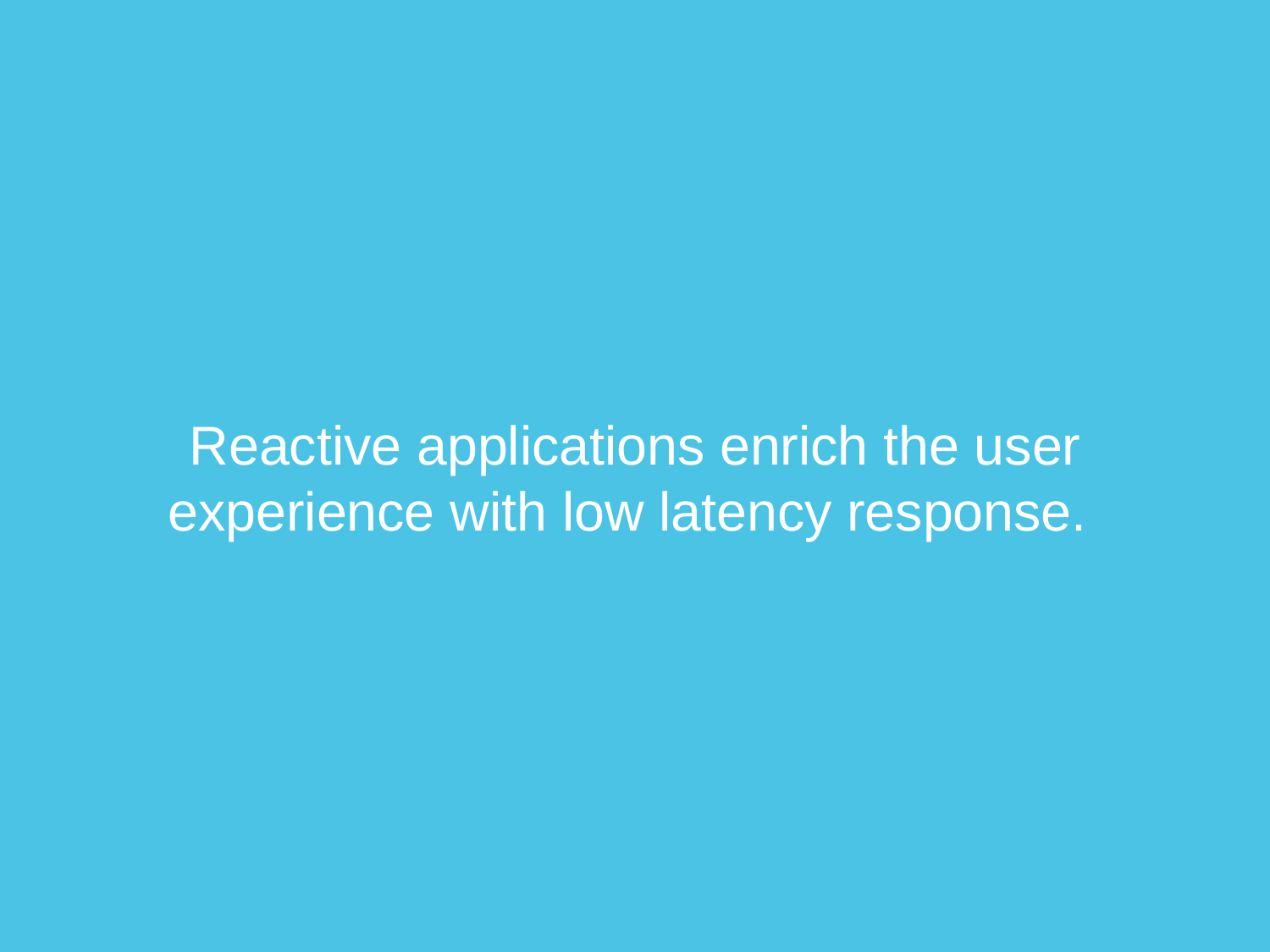

# Reactive applications enrich the user experience with low latency response.